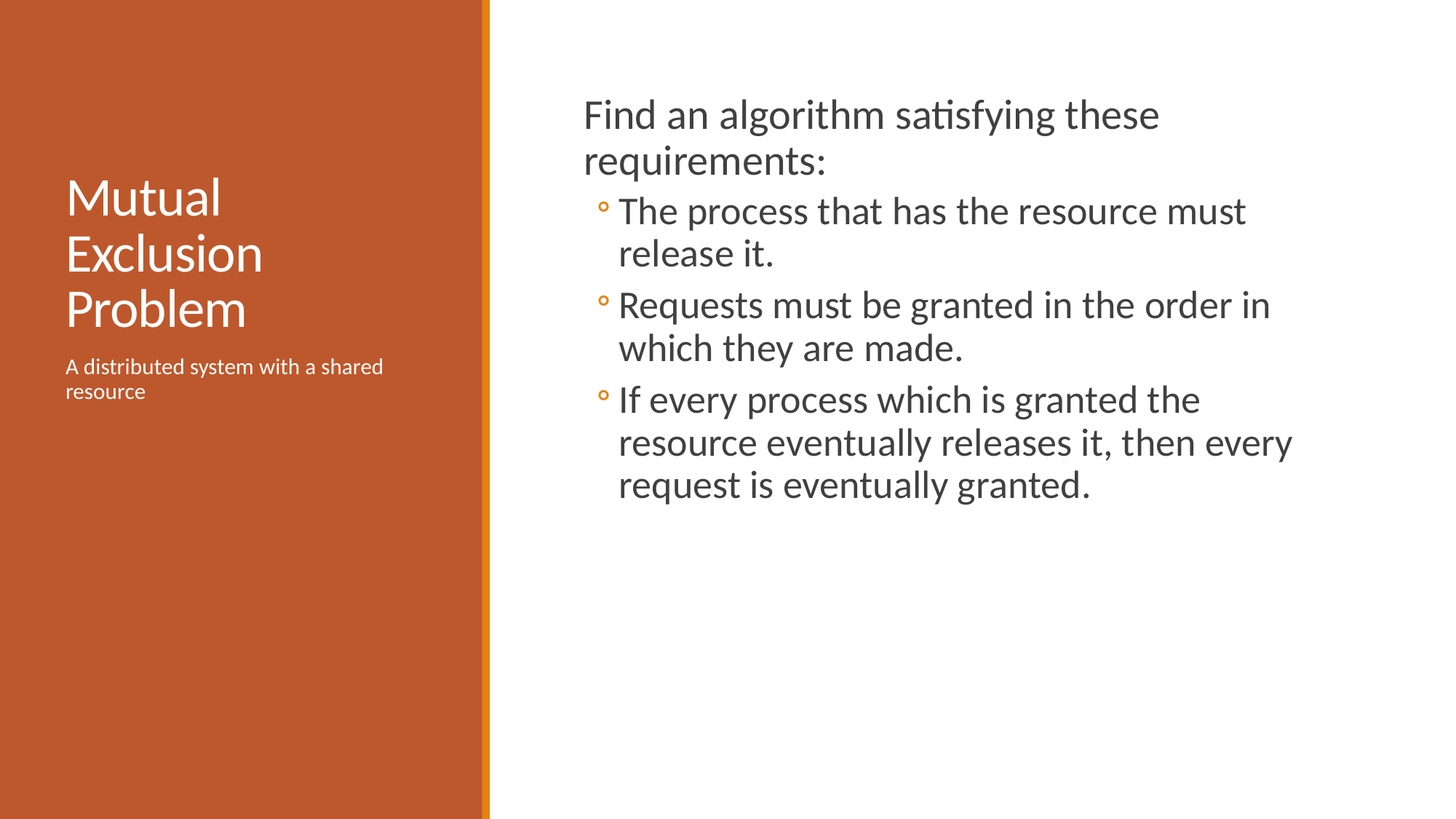

# Mutual Exclusion Problem
Find an algorithm satisfying these requirements:
The process that has the resource must release it.
Requests must be granted in the order in which they are made.
If every process which is granted the resource eventually releases it, then every request is eventually granted.

A distributed system with a shared resource